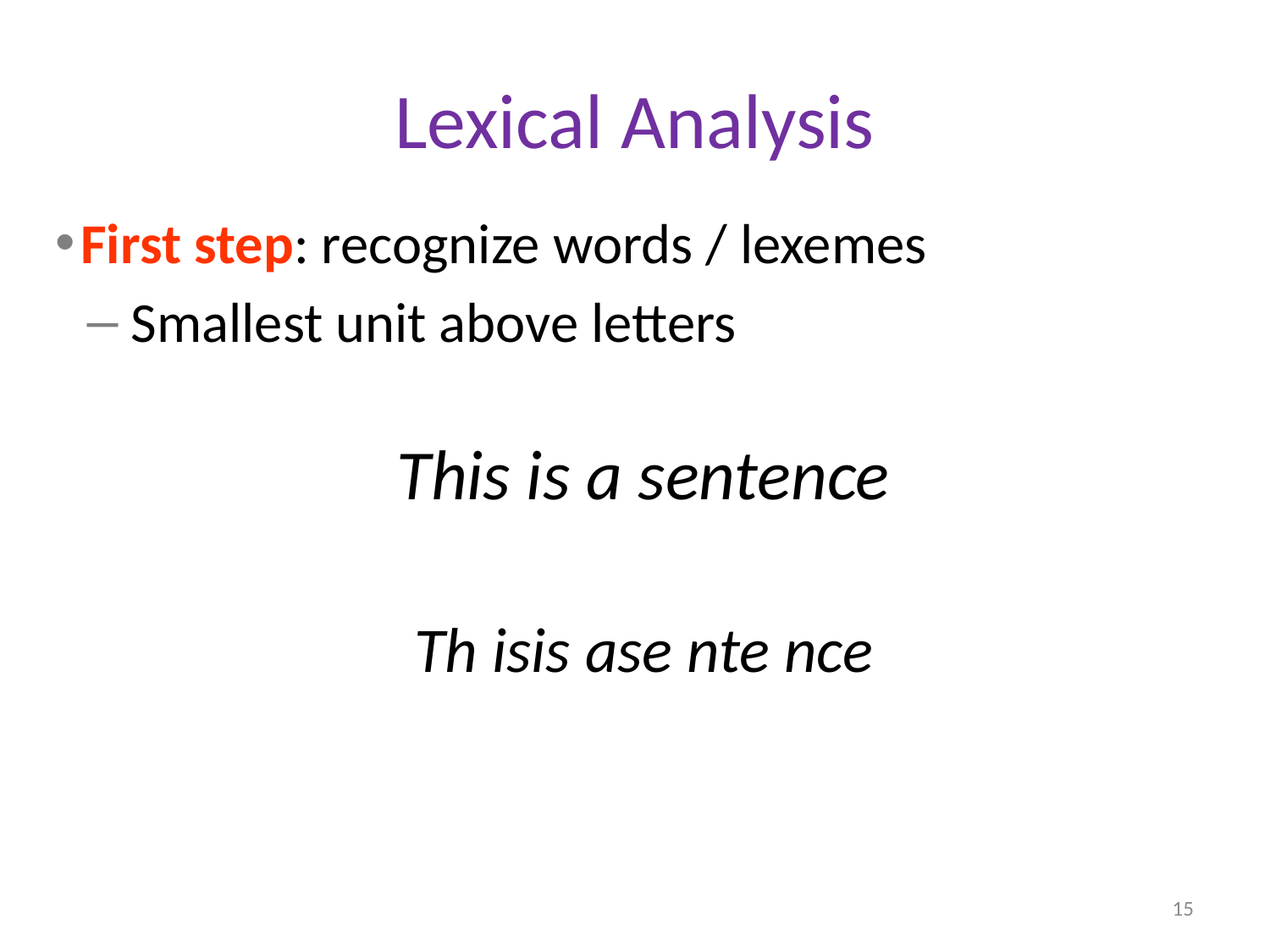

# Lexical Analysis
First step: recognize words / lexemes
 Smallest unit above letters

This is a sentence
Th isis ase nte nce
15